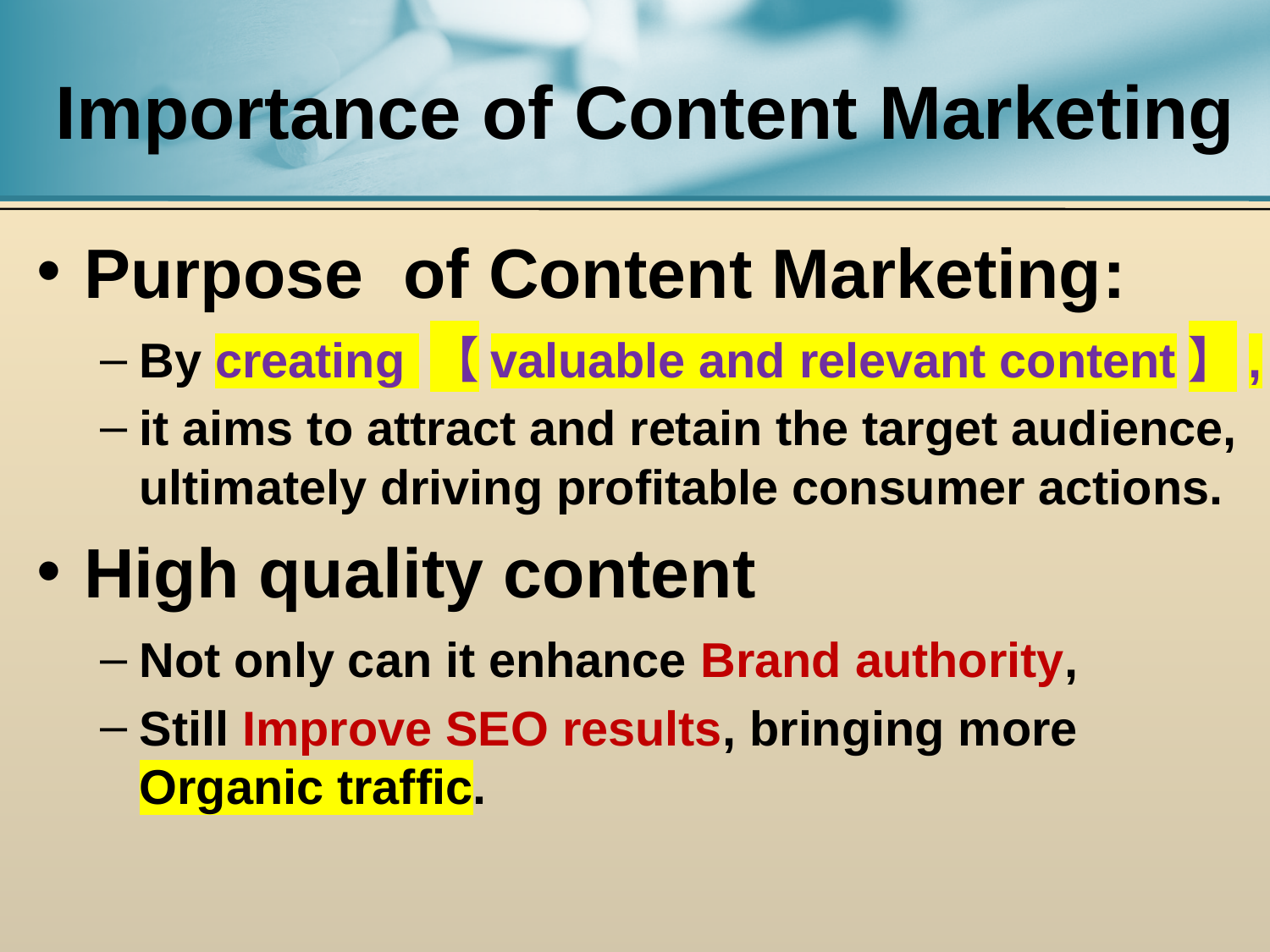

# Importance of Content Marketing
Purpose  of Content Marketing:
By creating 【valuable and relevant content】,
it aims to attract and retain the target audience, ultimately driving profitable consumer actions.
High quality content
Not only can it enhance Brand authority,
Still Improve SEO results, bringing more Organic traffic.